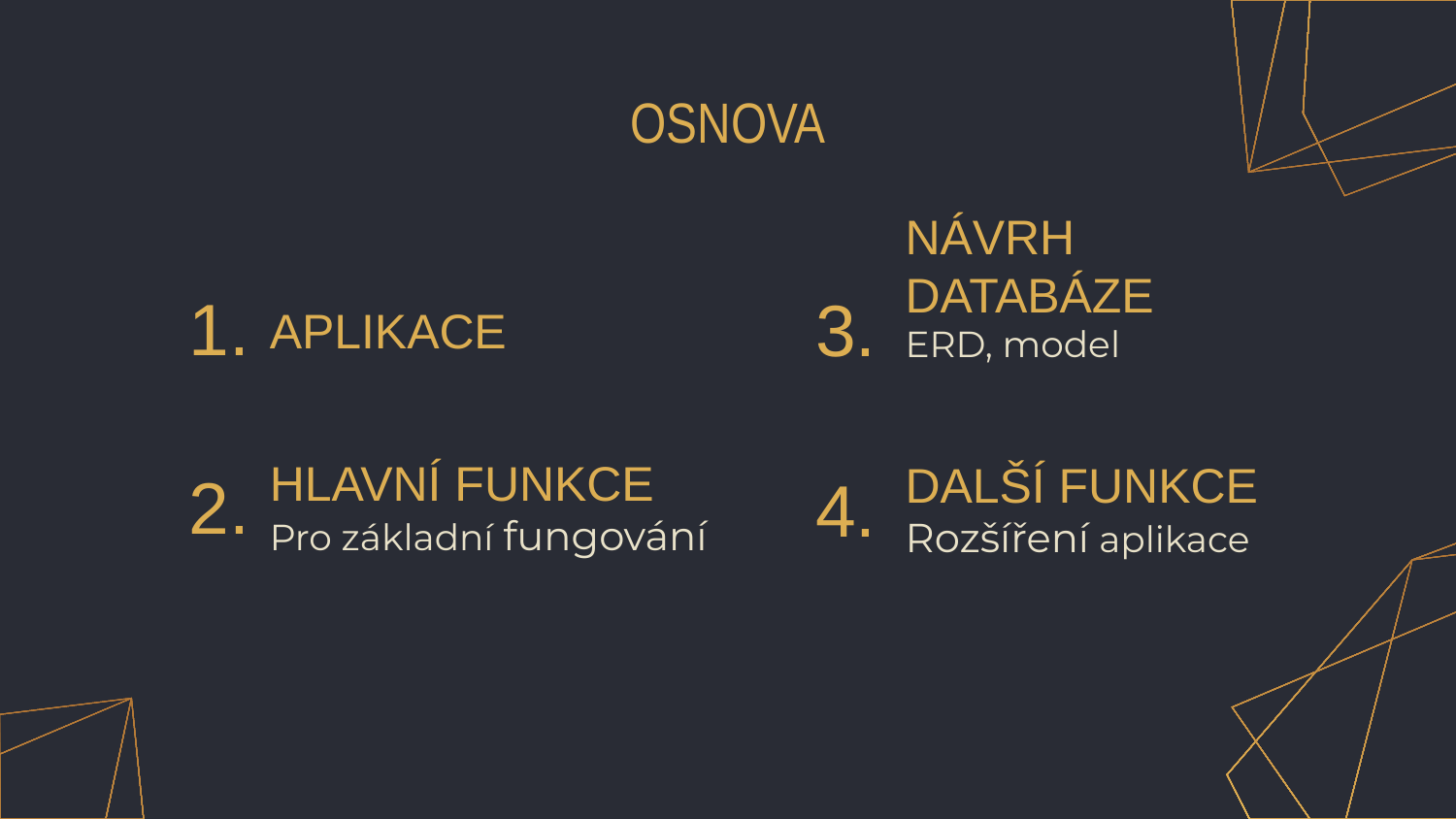

# OSNOVA
1.
NÁVRH DATABÁZE
APLIKACE
3.
ERD, model
2.
4.
HLAVNÍ FUNKCE
DALŠÍ FUNKCE
Pro základní fungování
Rozšíření aplikace